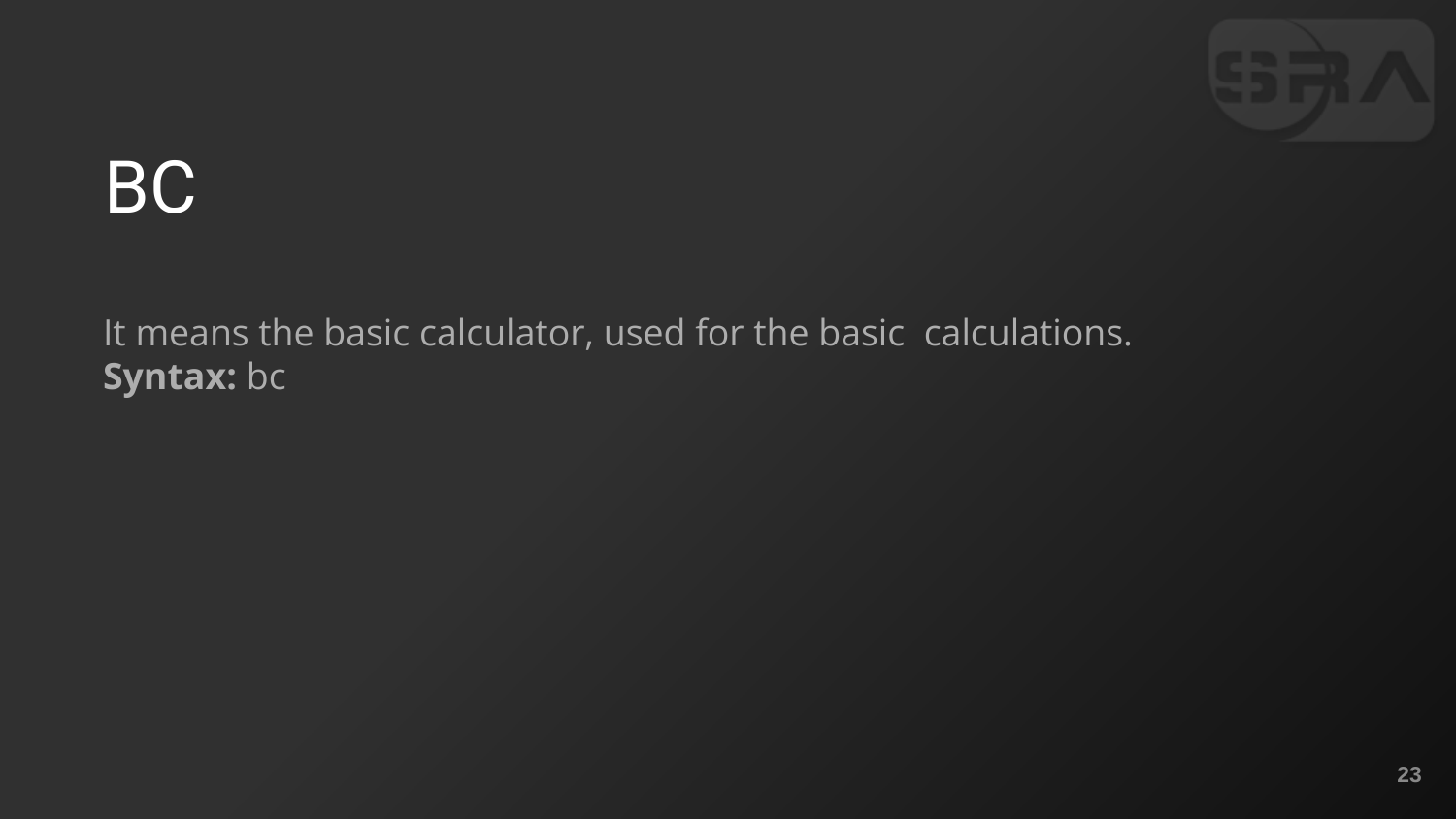

# BC
It means the basic calculator, used for the basic  calculations.
Syntax: bc
23